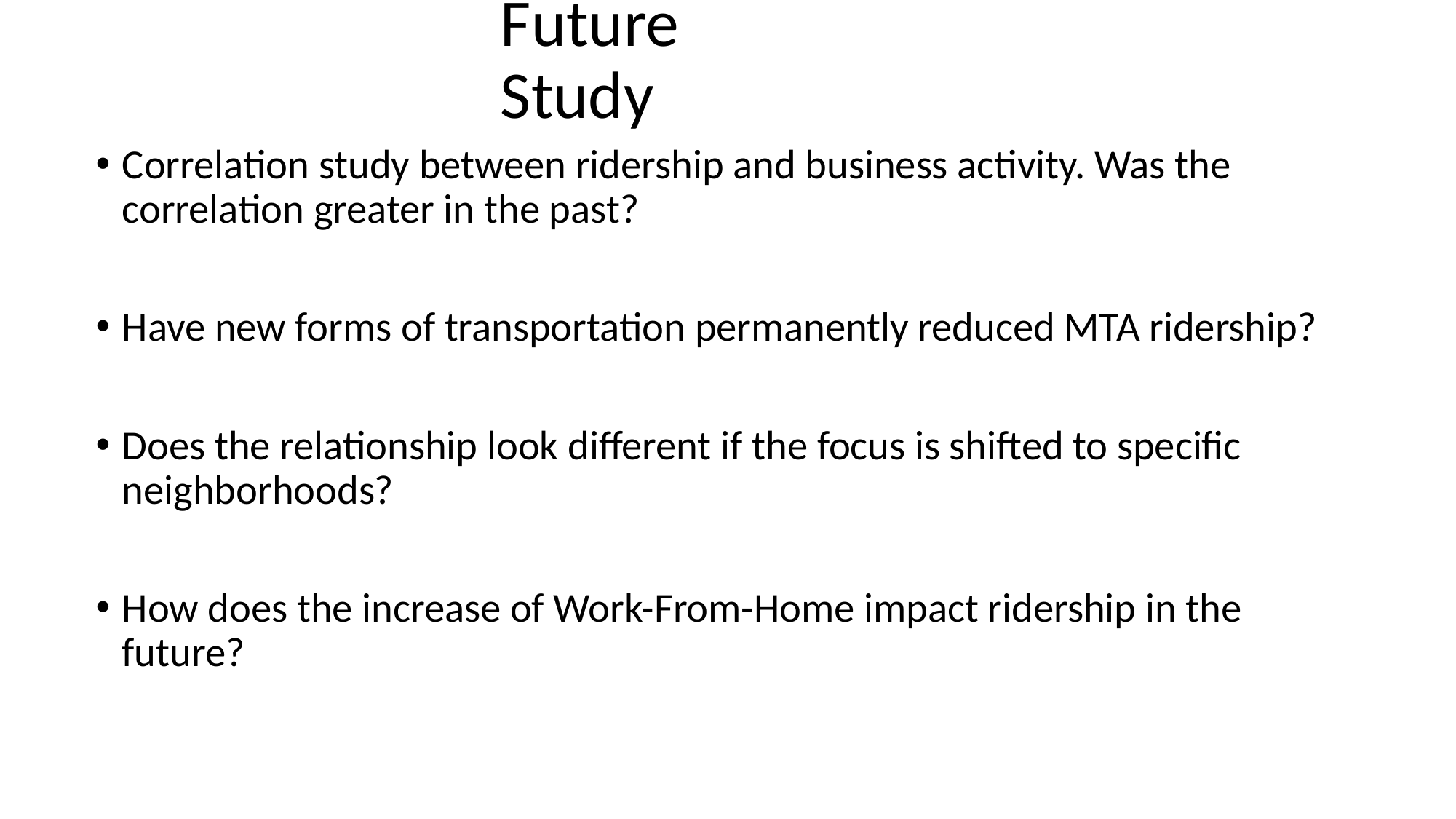

# Future Study
Correlation study between ridership and business activity. Was the correlation greater in the past?

Have new forms of transportation permanently reduced MTA ridership?

Does the relationship look different if the focus is shifted to specific neighborhoods?

How does the increase of Work-From-Home impact ridership in the future?